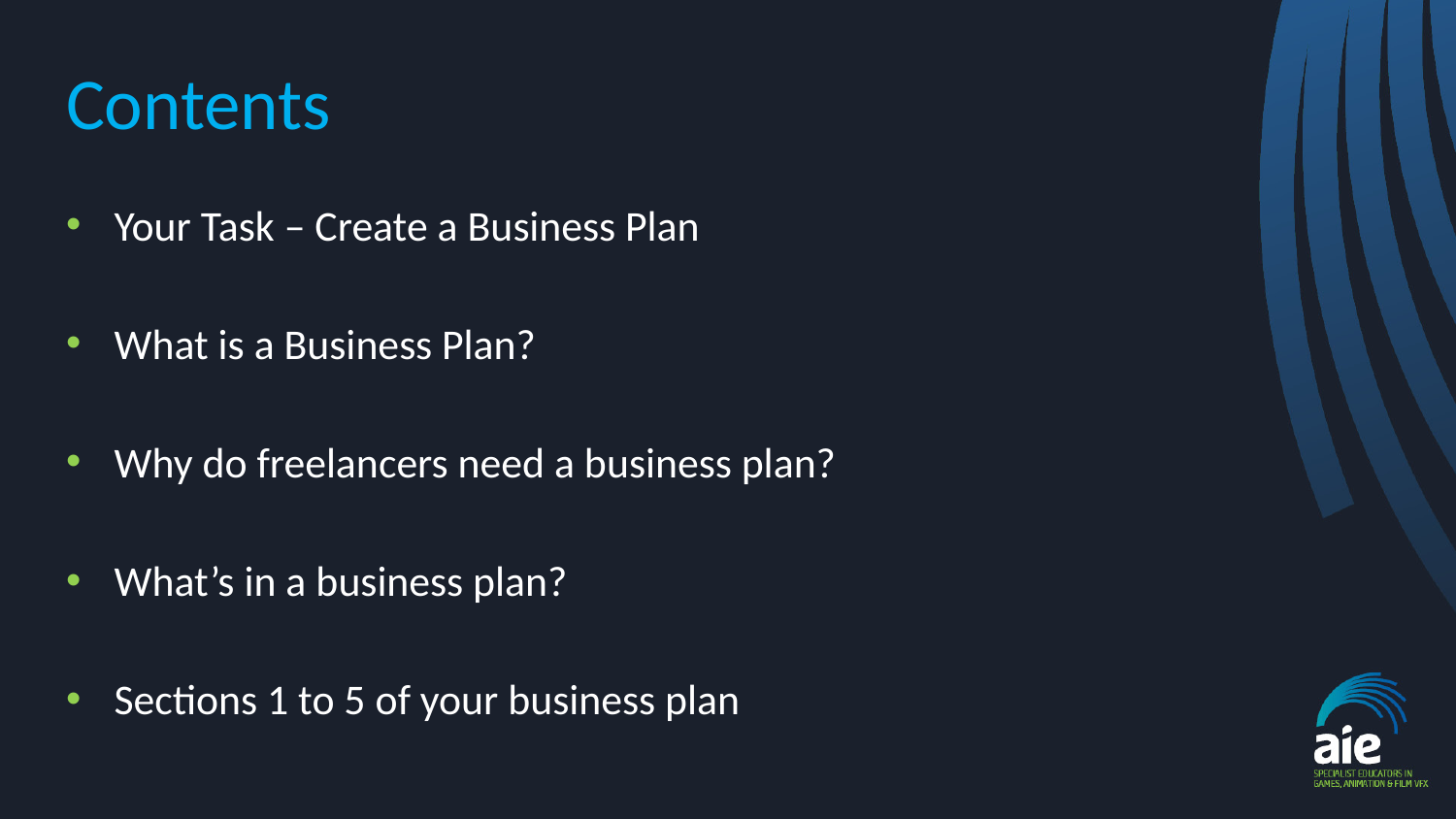

# Contents
Your Task – Create a Business Plan

What is a Business Plan?

Why do freelancers need a business plan?

What’s in a business plan?

Sections 1 to 5 of your business plan